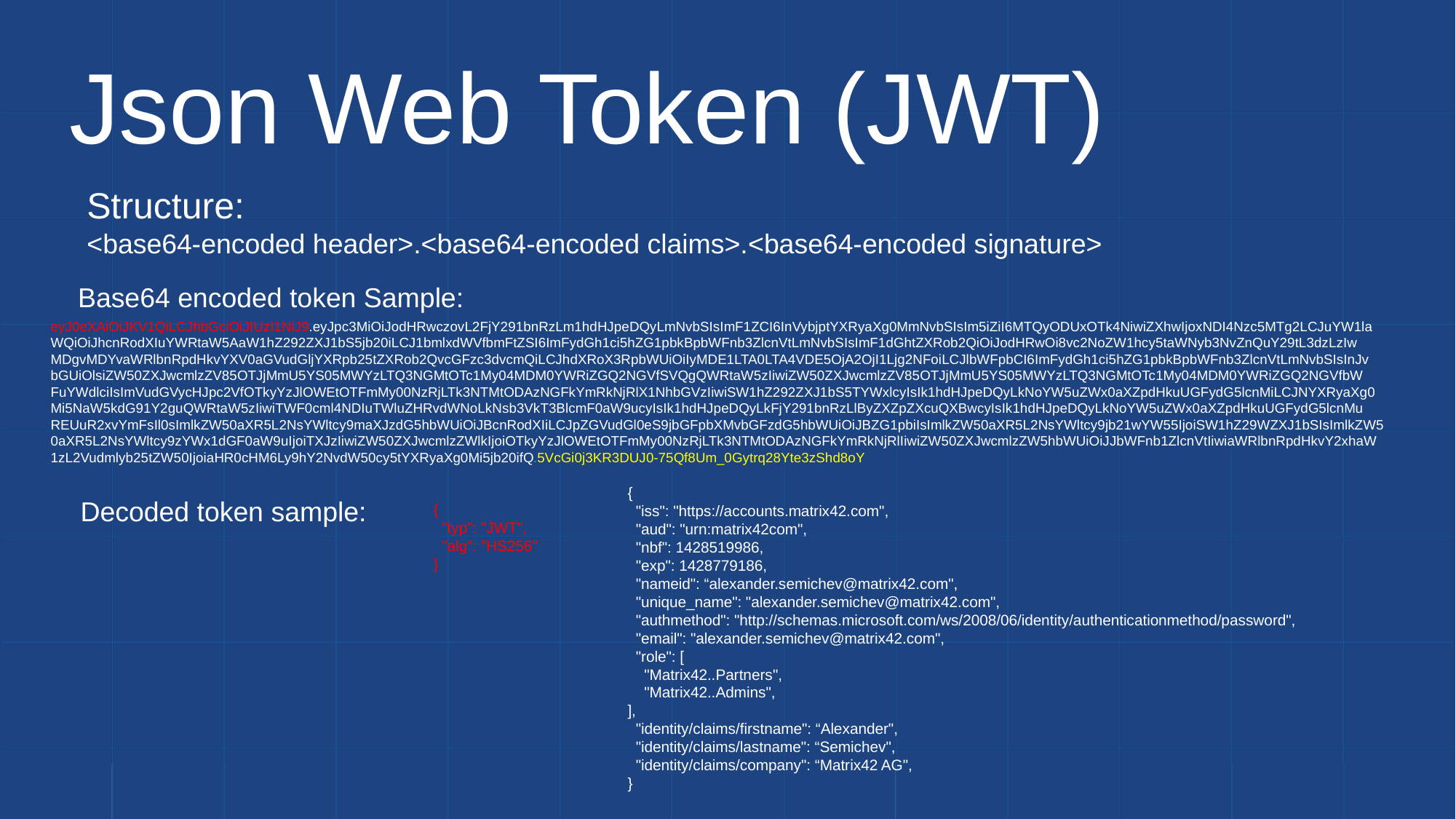

# Json Web Token (JWT)
Structure:
<base64-encoded header>.<base64-encoded claims>.<base64-encoded signature>
Base64 encoded token Sample:
eyJ0eXAiOiJKV1QiLCJhbGciOiJIUzI1NiJ9.eyJpc3MiOiJodHRwczovL2FjY291bnRzLm1hdHJpeDQyLmNvbSIsImF1ZCI6InVybjptYXRyaXg0MmNvbSIsIm5iZiI6MTQyODUxOTk4NiwiZXhwIjoxNDI4Nzc5MTg2LCJuYW1la
WQiOiJhcnRodXIuYWRtaW5AaW1hZ292ZXJ1bS5jb20iLCJ1bmlxdWVfbmFtZSI6ImFydGh1ci5hZG1pbkBpbWFnb3ZlcnVtLmNvbSIsImF1dGhtZXRob2QiOiJodHRwOi8vc2NoZW1hcy5taWNyb3NvZnQuY29tL3dzLzIw
MDgvMDYvaWRlbnRpdHkvYXV0aGVudGljYXRpb25tZXRob2QvcGFzc3dvcmQiLCJhdXRoX3RpbWUiOiIyMDE1LTA0LTA4VDE5OjA2OjI1Ljg2NFoiLCJlbWFpbCI6ImFydGh1ci5hZG1pbkBpbWFnb3ZlcnVtLmNvbSIsInJv
bGUiOlsiZW50ZXJwcmlzZV85OTJjMmU5YS05MWYzLTQ3NGMtOTc1My04MDM0YWRiZGQ2NGVfSVQgQWRtaW5zIiwiZW50ZXJwcmlzZV85OTJjMmU5YS05MWYzLTQ3NGMtOTc1My04MDM0YWRiZGQ2NGVfbW
FuYWdlciIsImVudGVycHJpc2VfOTkyYzJlOWEtOTFmMy00NzRjLTk3NTMtODAzNGFkYmRkNjRlX1NhbGVzIiwiSW1hZ292ZXJ1bS5TYWxlcyIsIk1hdHJpeDQyLkNoYW5uZWx0aXZpdHkuUGFydG5lcnMiLCJNYXRyaXg0
Mi5NaW5kdG91Y2guQWRtaW5zIiwiTWF0cml4NDIuTWluZHRvdWNoLkNsb3VkT3BlcmF0aW9ucyIsIk1hdHJpeDQyLkFjY291bnRzLlByZXZpZXcuQXBwcyIsIk1hdHJpeDQyLkNoYW5uZWx0aXZpdHkuUGFydG5lcnMu
REUuR2xvYmFsIl0sImlkZW50aXR5L2NsYWltcy9maXJzdG5hbWUiOiJBcnRodXIiLCJpZGVudGl0eS9jbGFpbXMvbGFzdG5hbWUiOiJBZG1pbiIsImlkZW50aXR5L2NsYWltcy9jb21wYW55IjoiSW1hZ29WZXJ1bSIsImlkZW5
0aXR5L2NsYWltcy9zYWx1dGF0aW9uIjoiTXJzIiwiZW50ZXJwcmlzZWlkIjoiOTkyYzJlOWEtOTFmMy00NzRjLTk3NTMtODAzNGFkYmRkNjRlIiwiZW50ZXJwcmlzZW5hbWUiOiJJbWFnb1ZlcnVtIiwiaWRlbnRpdHkvY2xhaW
1zL2Vudmlyb25tZW50IjoiaHR0cHM6Ly9hY2NvdW50cy5tYXRyaXg0Mi5jb20ifQ.5VcGi0j3KR3DUJ0-75Qf8Um_0Gytrq28Yte3zShd8oY
{
  "iss": "https://accounts.matrix42.com",
  "aud": "urn:matrix42com",
  "nbf": 1428519986,
  "exp": 1428779186,
  "nameid": “alexander.semichev@matrix42.com",
  "unique_name": "alexander.semichev@matrix42.com",
  "authmethod": "http://schemas.microsoft.com/ws/2008/06/identity/authenticationmethod/password",
  "email": "alexander.semichev@matrix42.com",
  "role": [
    "Matrix42..Partners",
    "Matrix42..Admins",
],
  "identity/claims/firstname": “Alexander",
  "identity/claims/lastname": “Semichev",
  "identity/claims/company": “Matrix42 AG",
}
Decoded token sample:
{
  "typ": "JWT",
  "alg": "HS256"
}